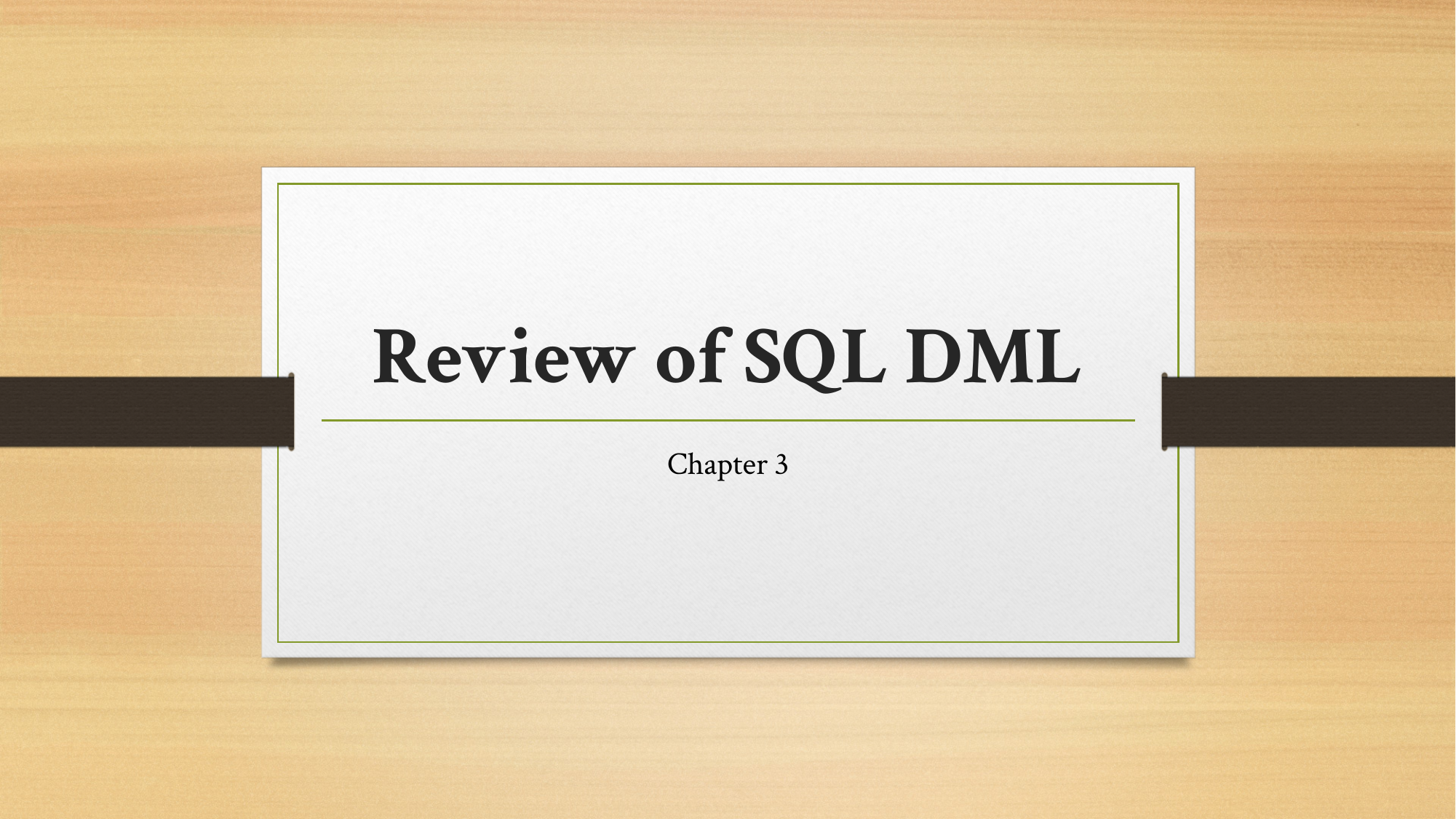

# Review of SQL DML
Chapter 3